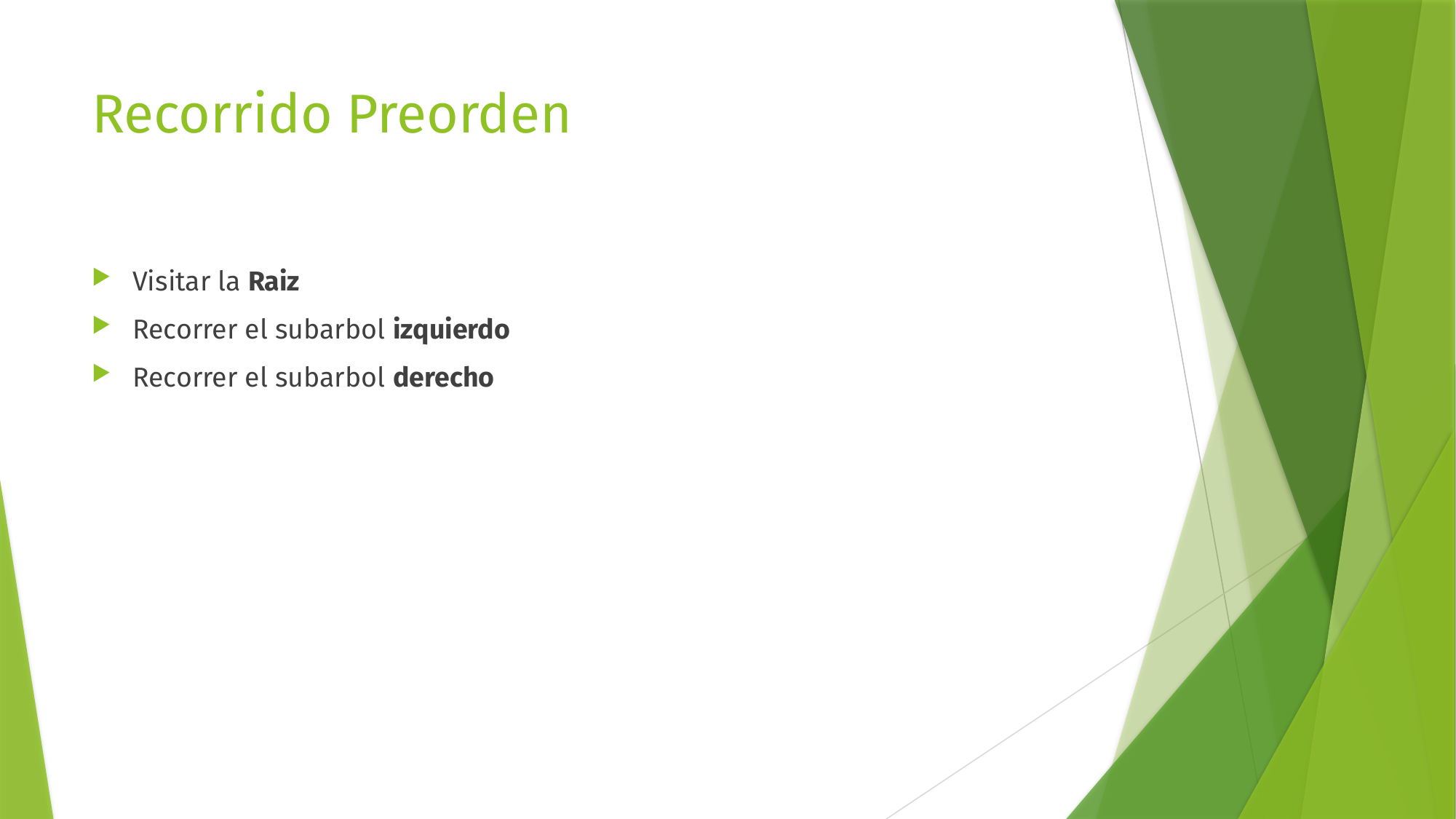

# Recorrido Preorden
Visitar la Raiz
Recorrer el subarbol izquierdo
Recorrer el subarbol derecho